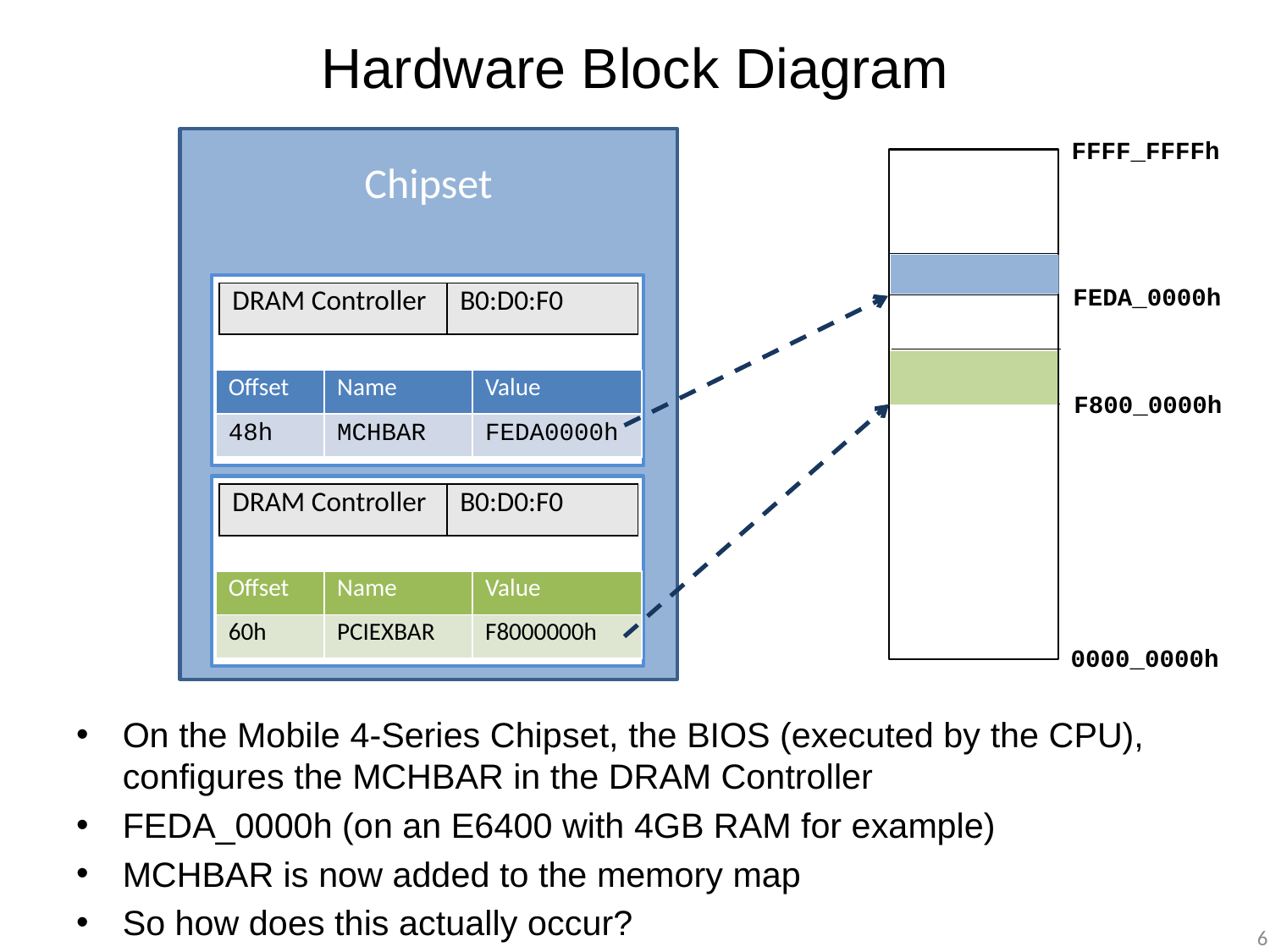

# Hardware Block Diagram

FFFF_FFFFh

Chipset

FEDA_0000h

| DRAM Controller | B0:D0:F0 |
| --- | --- |

| Offset | Name | Value |
| --- | --- | --- |
| 48h | MCHBAR | FEDA0000h |
F800_0000h

| DRAM Controller | B0:D0:F0 |
| --- | --- |
| Offset | Name | Value |
| --- | --- | --- |
| 60h | PCIEXBAR | F8000000h |
0000_0000h
On the Mobile 4-Series Chipset, the BIOS (executed by the CPU), configures the MCHBAR in the DRAM Controller
FEDA_0000h (on an E6400 with 4GB RAM for example)
MCHBAR is now added to the memory map
So how does this actually occur?
6